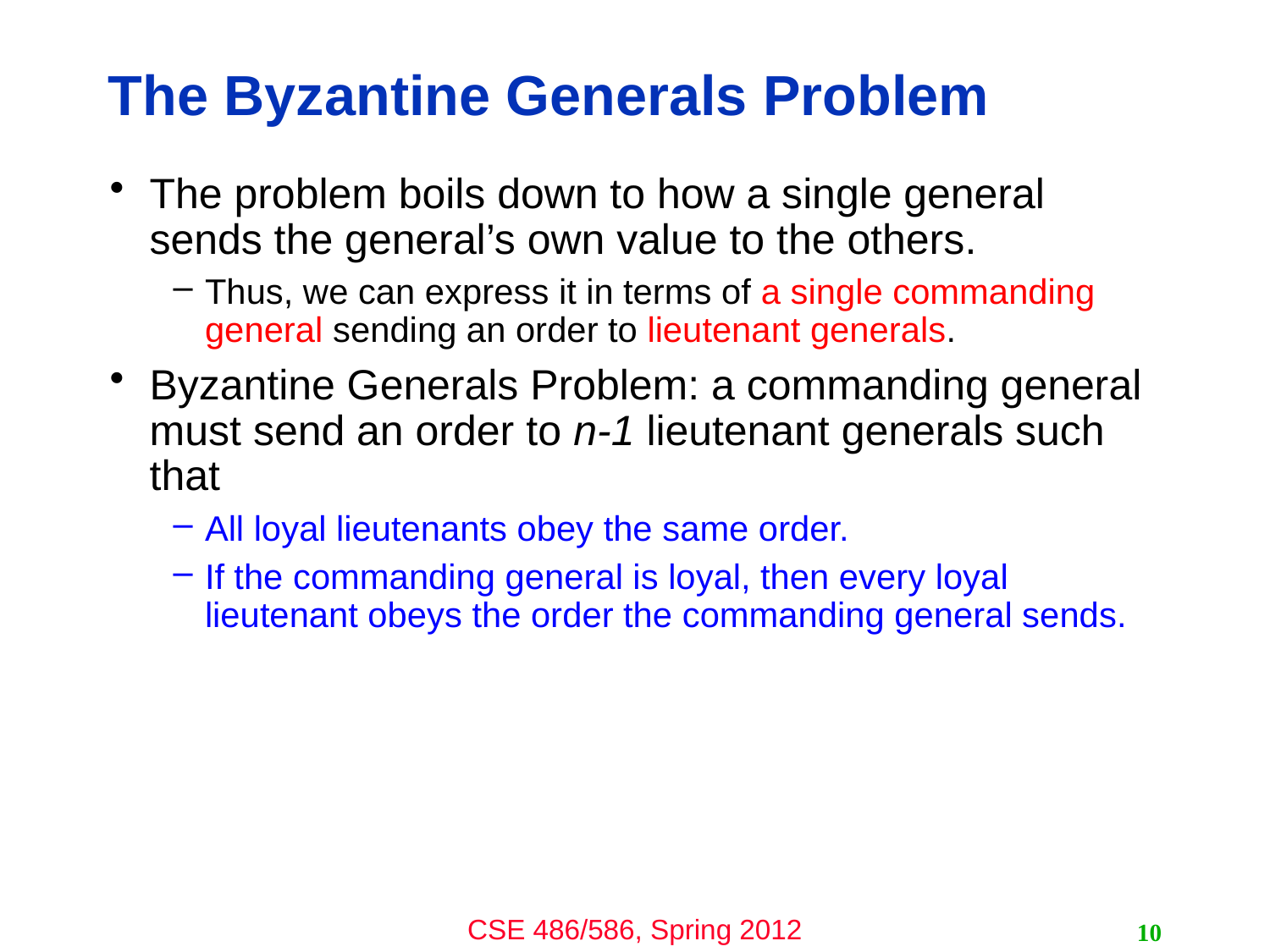

# The Byzantine Generals Problem
The problem boils down to how a single general sends the general’s own value to the others.
Thus, we can express it in terms of a single commanding general sending an order to lieutenant generals.
Byzantine Generals Problem: a commanding general must send an order to n-1 lieutenant generals such that
All loyal lieutenants obey the same order.
If the commanding general is loyal, then every loyal lieutenant obeys the order the commanding general sends.
10